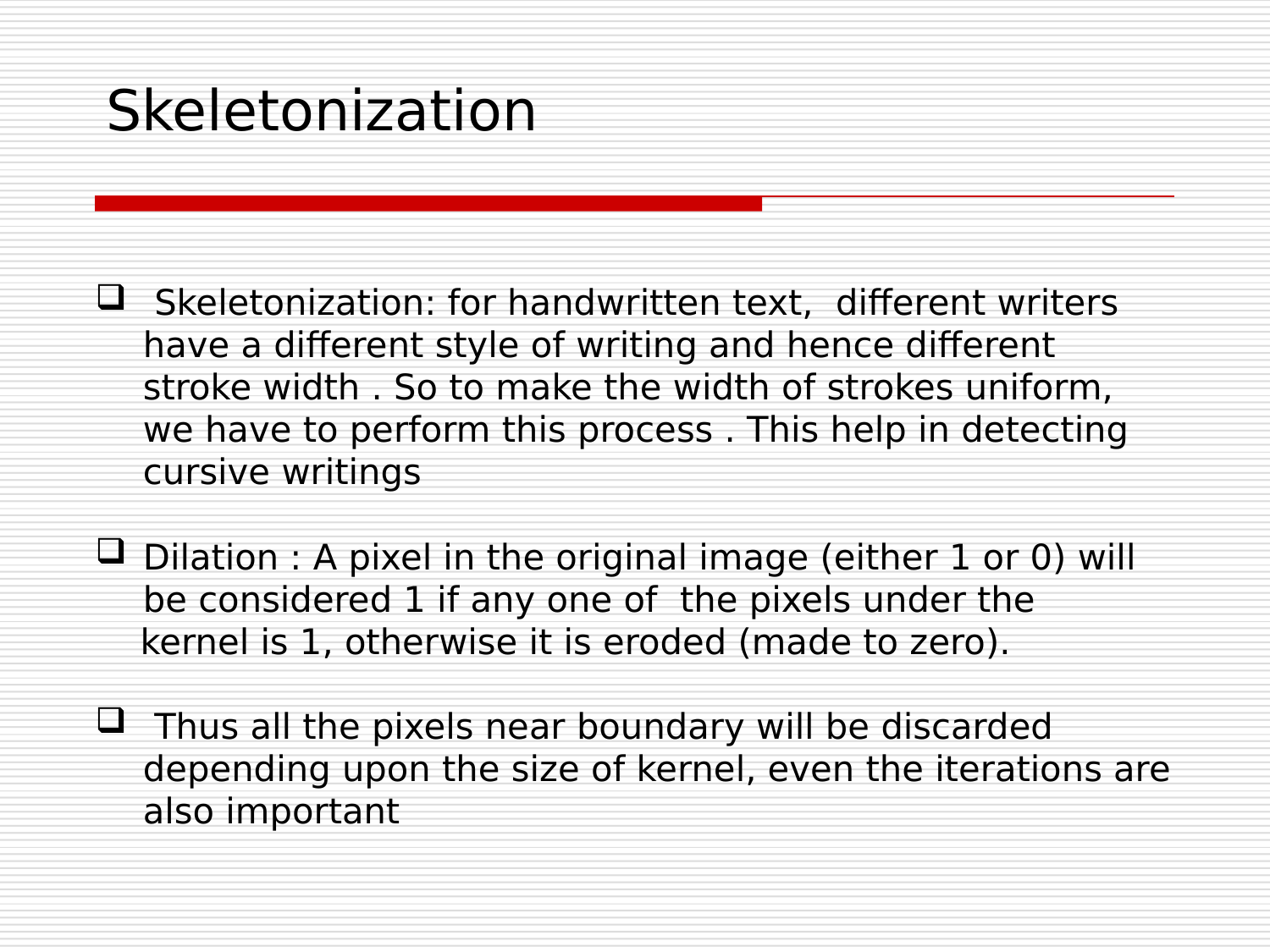

# Skeletonization
 Skeletonization: for handwritten text,  different writers have a different style of writing and hence different stroke width . So to make the width of strokes uniform, we have to perform this process . This help in detecting cursive writings

Dilation : A pixel in the original image (either 1 or 0) will be considered 1 if any one of  the pixels under the
    kernel is 1, otherwise it is eroded (made to zero).

 Thus all the pixels near boundary will be discarded depending upon the size of kernel, even the iterations are also important